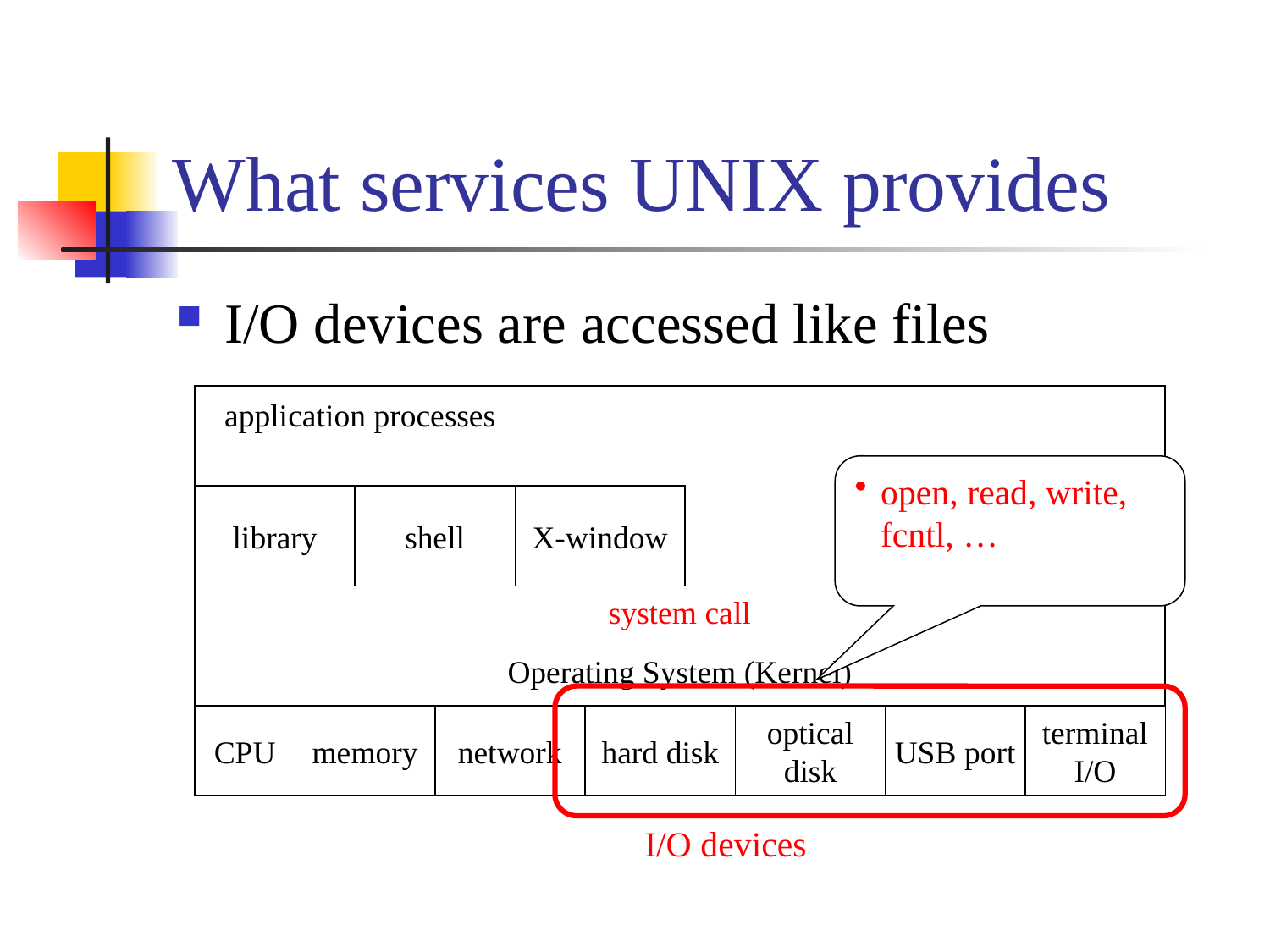

# What services UNIX provides
I/O devices are accessed like files

application processes
library
shell
X-window
system call
Operating System (Kernel)
CPU
memory
network
hard disk
optical
disk
USB port
terminal
I/O
open, read, write, fcntl, …

I/O devices